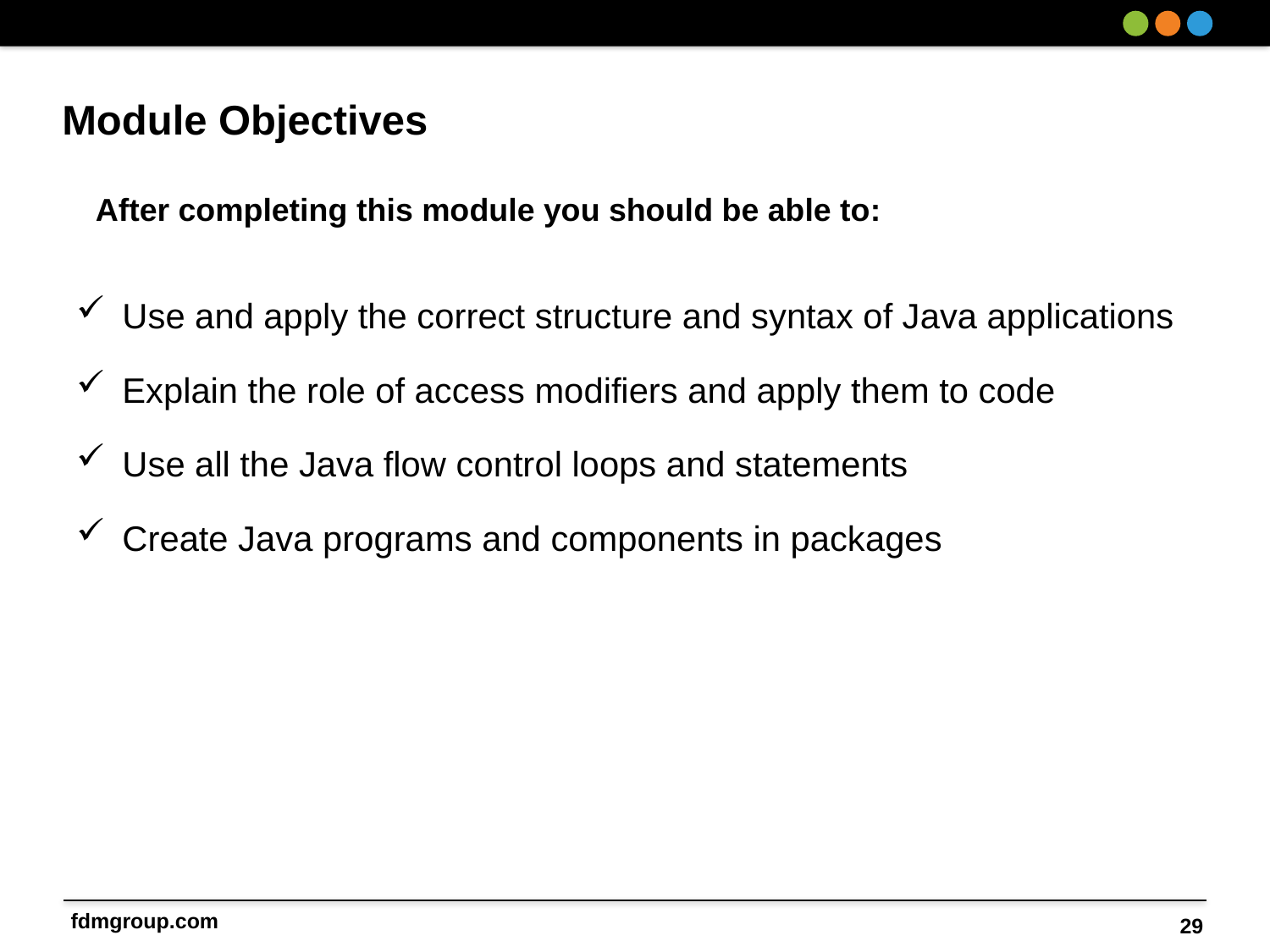

Use and apply the correct structure and syntax of Java applications
Explain the role of access modifiers and apply them to code
Use all the Java flow control loops and statements
Create Java programs and components in packages

29